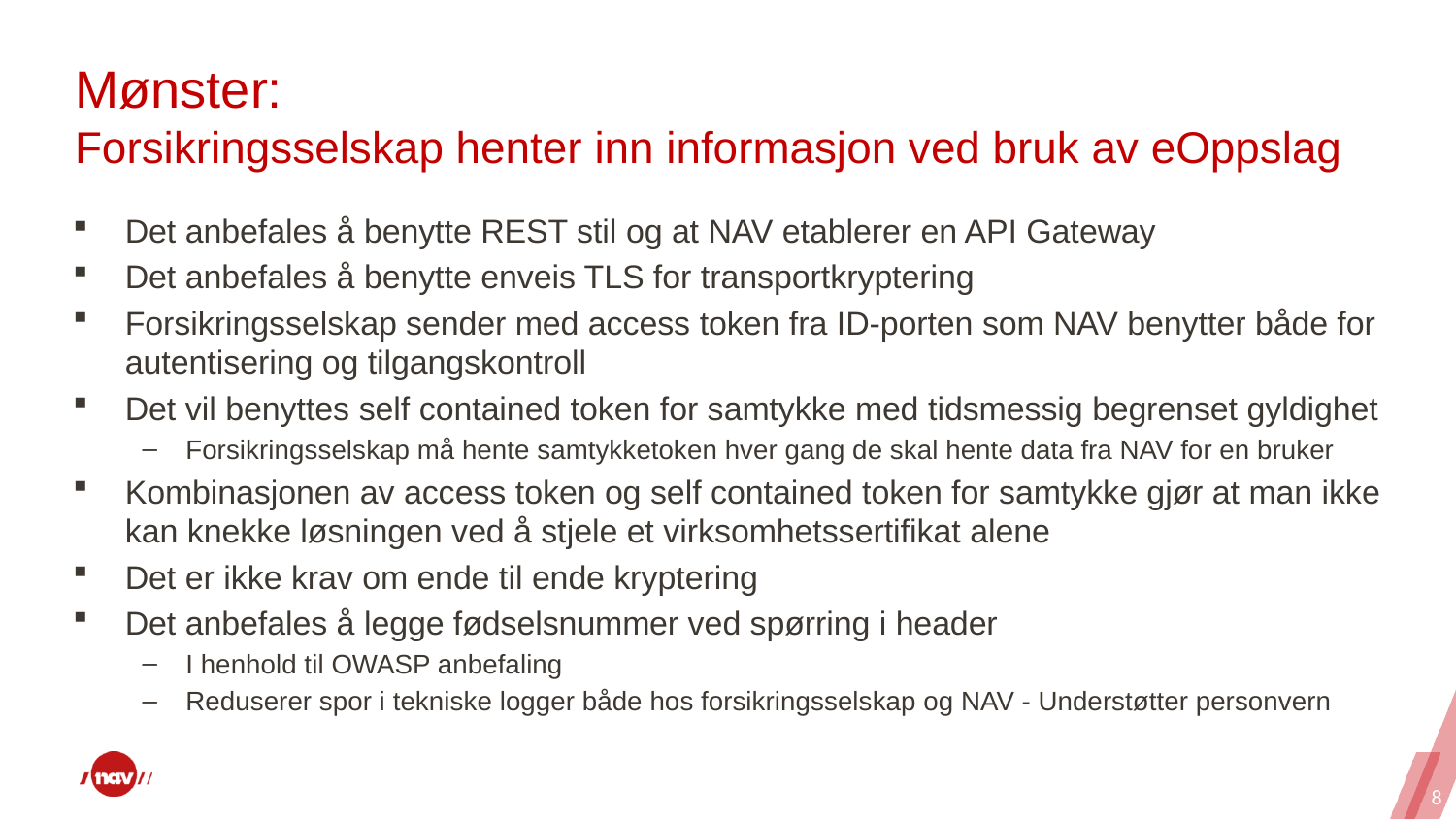

# Mønster: Forsikringsselskap henter inn informasjon ved bruk av eOppslag
Det anbefales å benytte REST stil og at NAV etablerer en API Gateway
Det anbefales å benytte enveis TLS for transportkryptering
Forsikringsselskap sender med access token fra ID-porten som NAV benytter både for autentisering og tilgangskontroll
Det vil benyttes self contained token for samtykke med tidsmessig begrenset gyldighet
Forsikringsselskap må hente samtykketoken hver gang de skal hente data fra NAV for en bruker
Kombinasjonen av access token og self contained token for samtykke gjør at man ikke kan knekke løsningen ved å stjele et virksomhetssertifikat alene
Det er ikke krav om ende til ende kryptering
Det anbefales å legge fødselsnummer ved spørring i header
I henhold til OWASP anbefaling
Reduserer spor i tekniske logger både hos forsikringsselskap og NAV - Understøtter personvern